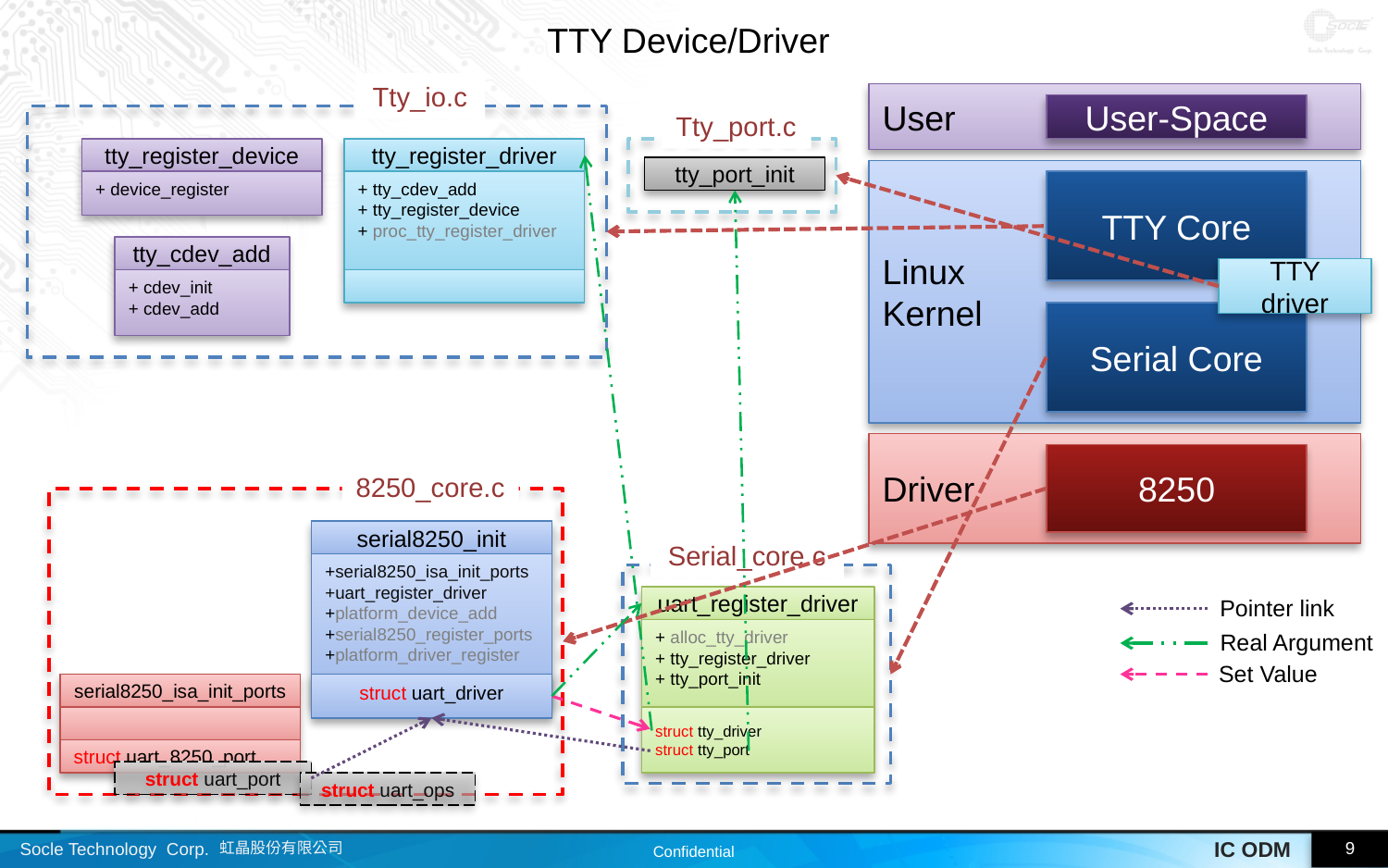

# TTY Device/Driver
Tty_io.c
User
User-Space
Tty_port.c

tty_register_device
tty_register_driver

tty_port_init
Linux
Kernel
+ device_register
+ tty_cdev_add
+ tty_register_device
+ proc_tty_register_driver

TTY Core
tty_cdev_add
TTY driver
+ cdev_init
+ cdev_add

Serial Core
Driver
8250
8250_core.c

serial8250_init
Serial_core.c
+serial8250_isa_init_ports
+uart_register_driver
+platform_device_add
+serial8250_register_ports
+platform_driver_register

uart_register_driver
Pointer link
+ alloc_tty_driver
+ tty_register_driver
+ tty_port_init

Real Argument
Set Value
serial8250_isa_init_ports
struct uart_driver

struct tty_driver
struct tty_port
struct uart_8250_port
struct uart_port
struct uart_ops